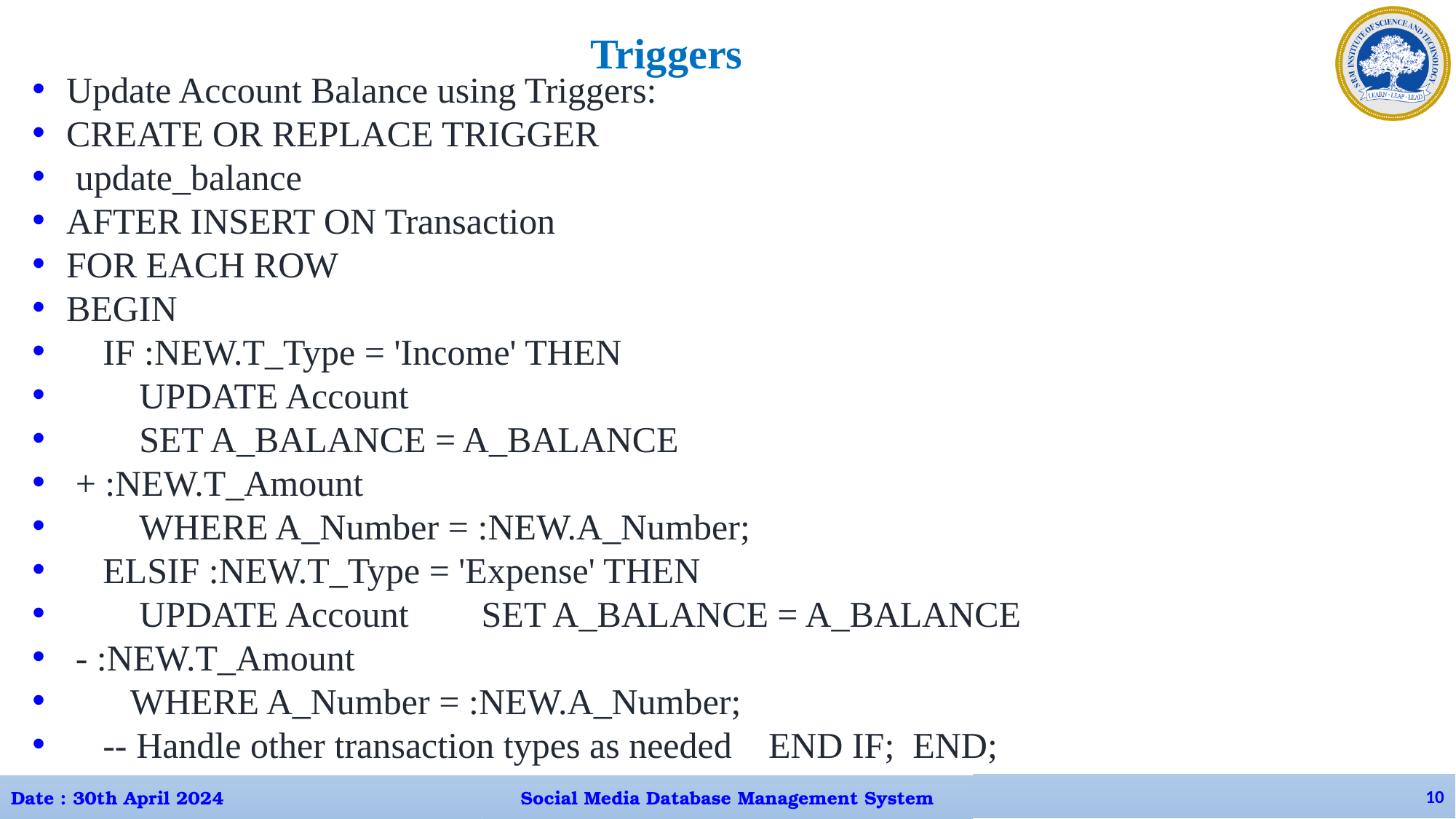

Triggers
Update Account Balance using Triggers:
CREATE OR REPLACE TRIGGER
 update_balance
AFTER INSERT ON Transaction
FOR EACH ROW
BEGIN
    IF :NEW.T_Type = 'Income' THEN
        UPDATE Account
        SET A_BALANCE = A_BALANCE
 + :NEW.T_Amount
        WHERE A_Number = :NEW.A_Number;
    ELSIF :NEW.T_Type = 'Expense' THEN
        UPDATE Account        SET A_BALANCE = A_BALANCE
 - :NEW.T_Amount
       WHERE A_Number = :NEW.A_Number;
    -- Handle other transaction types as needed    END IF;  END;
10
Date : 30th April 2024
Social Media Database Management System